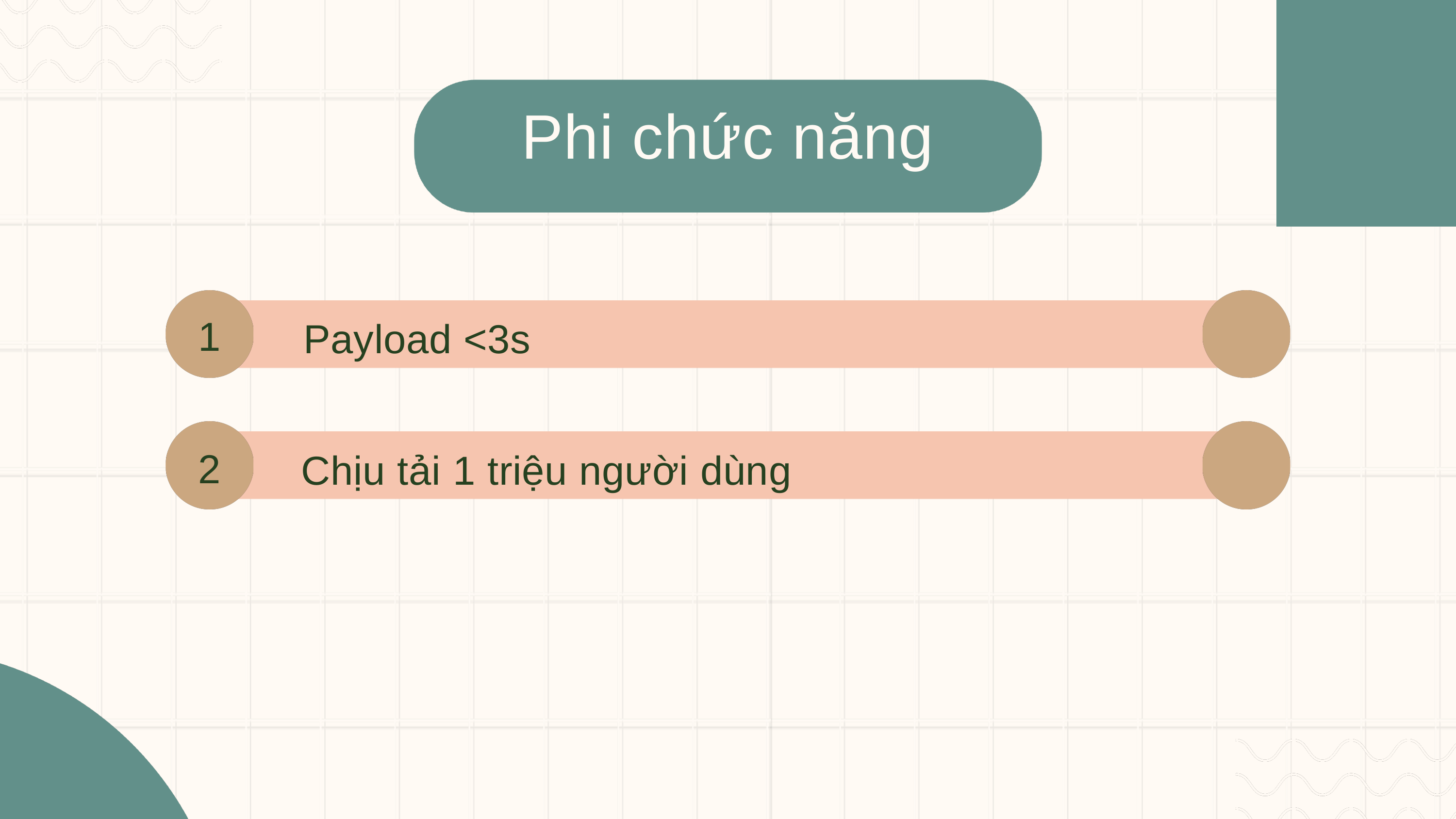

Phi chức năng

1
Payload <3s

2
Chịu tải 1 triệu người dùng